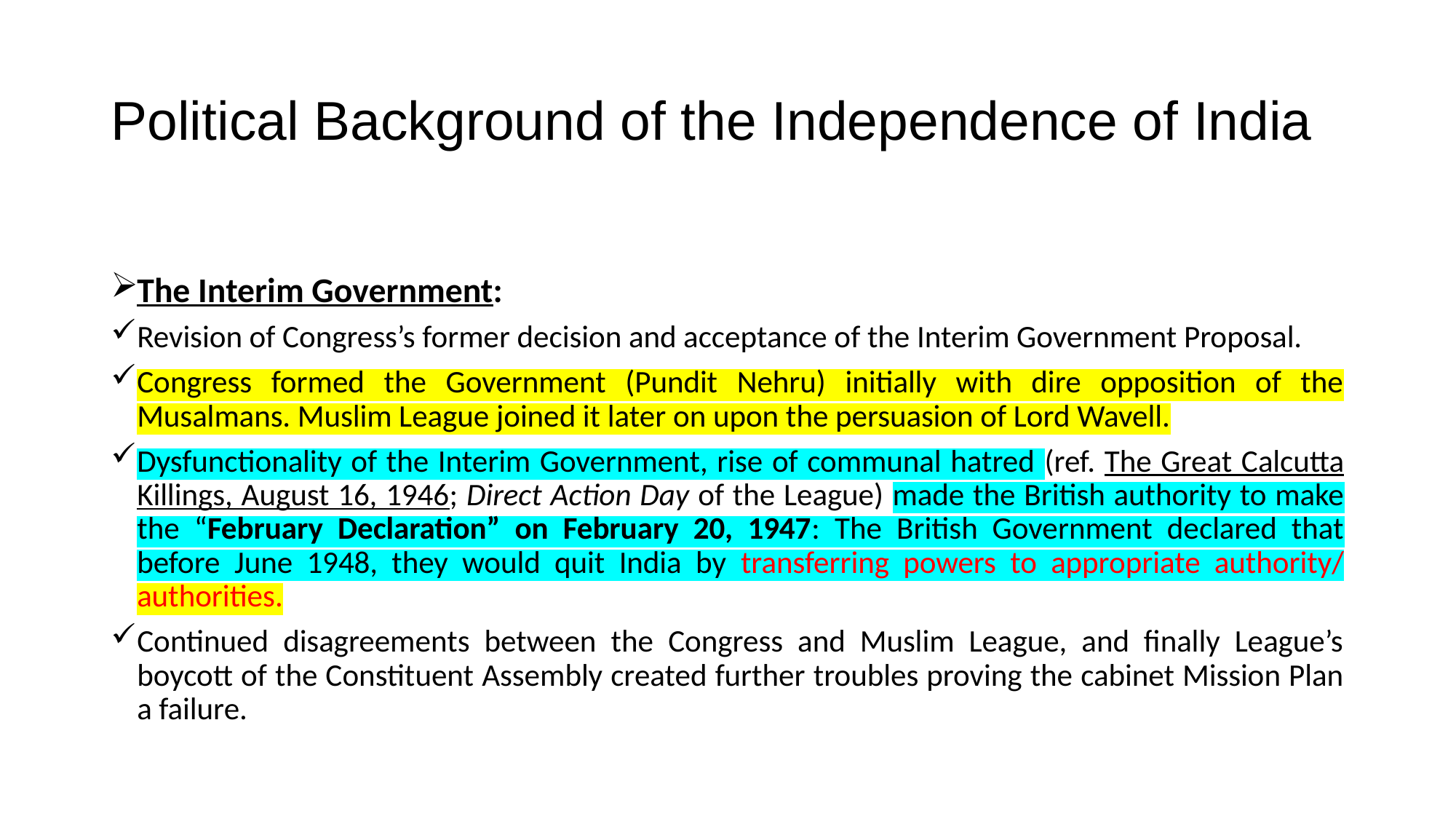

# Political Background of the Independence of India

The Interim Government:
Revision of Congress’s former decision and acceptance of the Interim Government Proposal.
Congress formed the Government (Pundit Nehru) initially with dire opposition of the Musalmans. Muslim League joined it later on upon the persuasion of Lord Wavell.
Dysfunctionality of the Interim Government, rise of communal hatred (ref. The Great Calcutta Killings, August 16, 1946; Direct Action Day of the League) made the British authority to make the “February Declaration” on February 20, 1947: The British Government declared that before June 1948, they would quit India by transferring powers to appropriate authority/ authorities.
Continued disagreements between the Congress and Muslim League, and finally League’s boycott of the Constituent Assembly created further troubles proving the cabinet Mission Plan a failure.